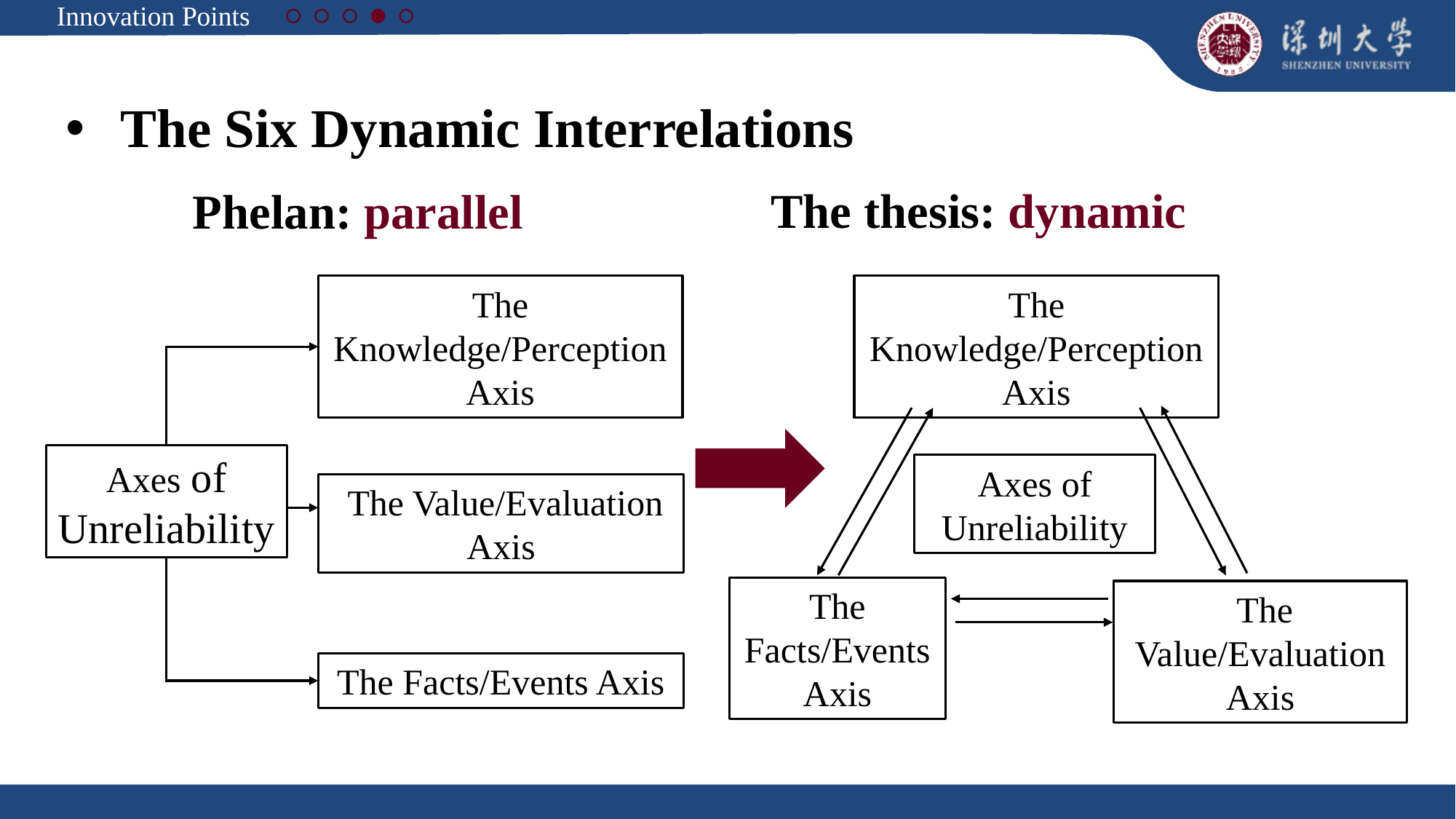

Innovation Points

The Six Dynamic Interrelations
The thesis: dynamic
Phelan: parallel
The Knowledge/Perception Axis
Axes of Unreliability
 The Value/Evaluation Axis
The Facts/Events Axis
The Knowledge/Perception Axis
The Facts/Events Axis
 The Value/Evaluation Axis
Axes of Unreliability